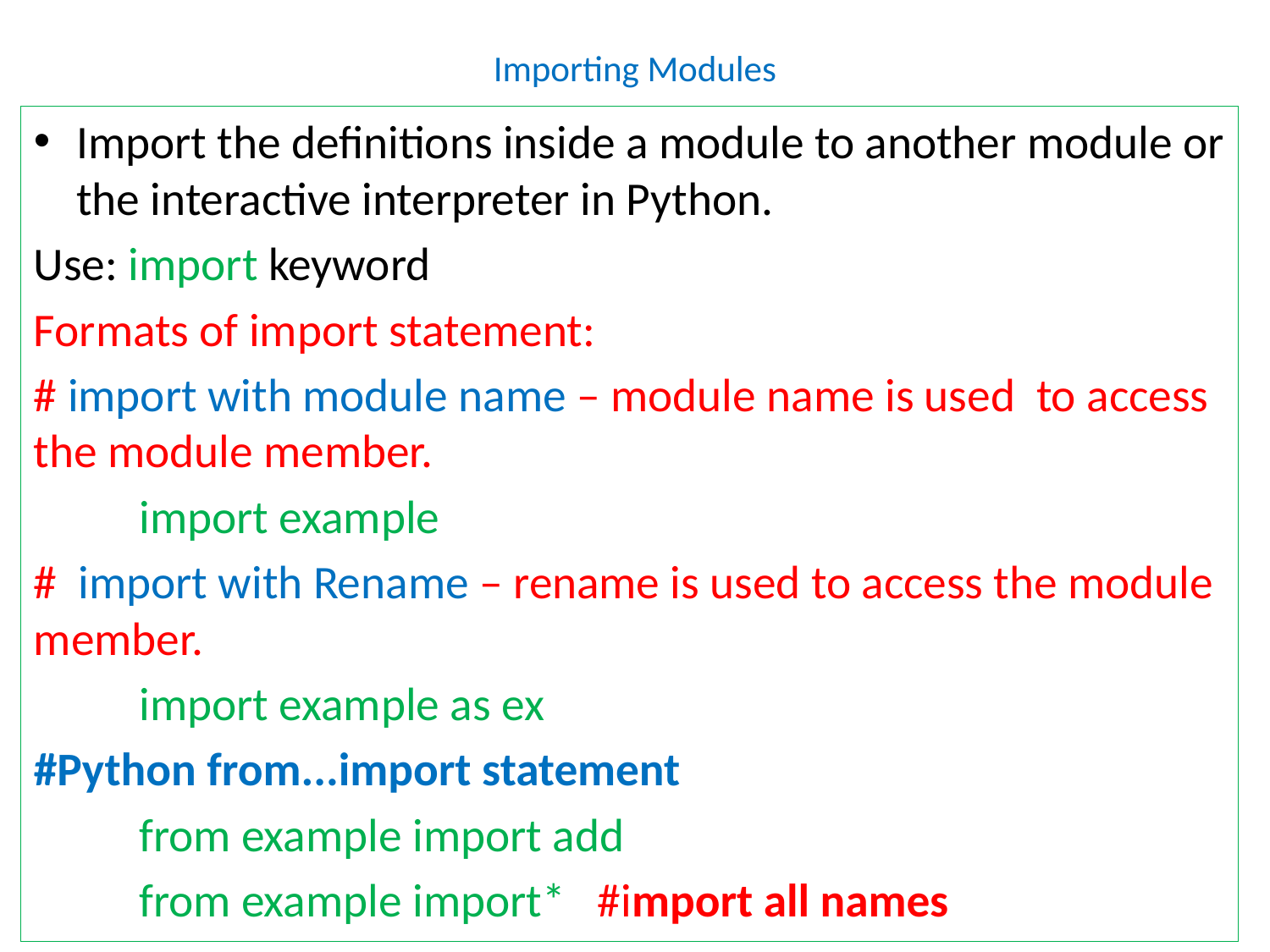

# Importing Modules
Import the definitions inside a module to another module or the interactive interpreter in Python.
Use: import keyword
Formats of import statement:
# import with module name – module name is used  to access the module member.
	import example
#  import with Rename – rename is used to access the module member.
	import example as ex
#Python from...import statement
	from example import add
	from example import*   #import all names